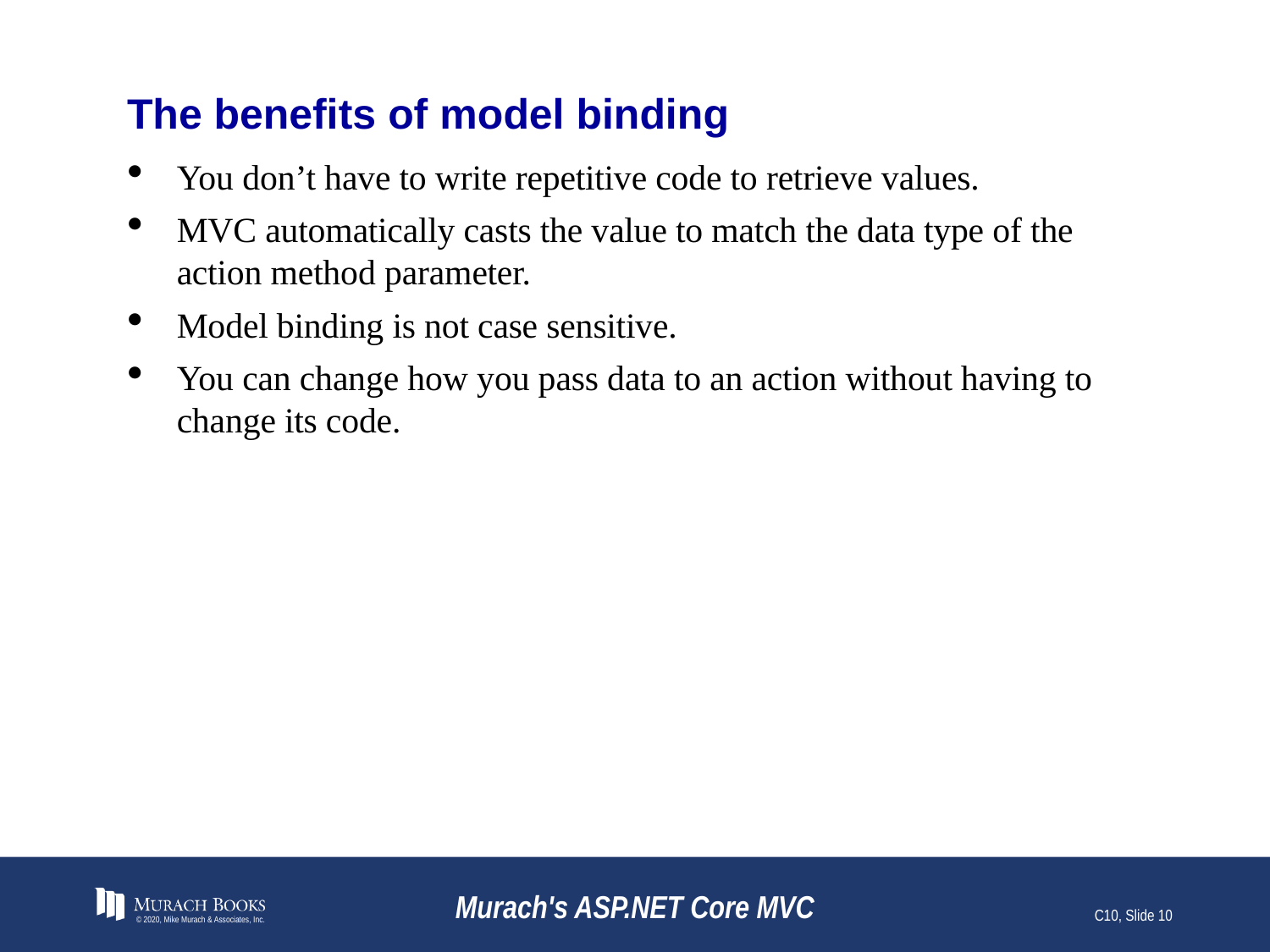

# The benefits of model binding
You don’t have to write repetitive code to retrieve values.
MVC automatically casts the value to match the data type of the action method parameter.
Model binding is not case sensitive.
You can change how you pass data to an action without having to change its code.

© 2020, Mike Murach & Associates, Inc.
Murach's ASP.NET Core MVC

C10, Slide 10